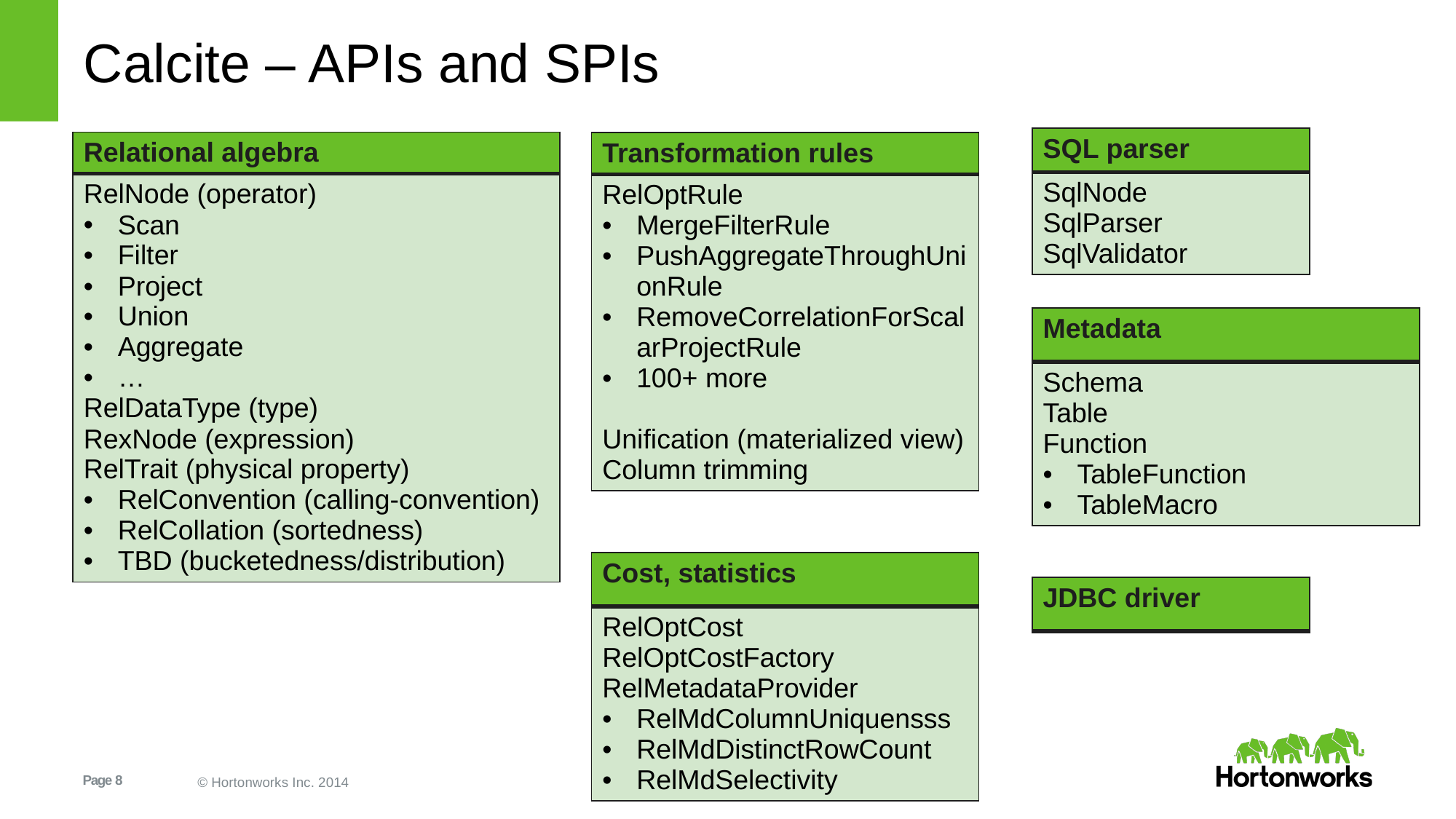

# Calcite – APIs and SPIs
| SQL parser |
| --- |
| SqlNode SqlParser SqlValidator |

| Relational algebra |
| --- |
| RelNode (operator) Scan Filter Project Union Aggregate … RelDataType (type) RexNode (expression) RelTrait (physical property) RelConvention (calling-convention) RelCollation (sortedness) TBD (bucketedness/distribution) |
| Transformation rules |
| --- |
| RelOptRule MergeFilterRule PushAggregateThroughUnionRule RemoveCorrelationForScalarProjectRule 100+ more Unification (materialized view) Column trimming |
| Metadata |
| --- |
| Schema Table Function TableFunction TableMacro |
| Cost, statistics |
| --- |
| RelOptCost RelOptCostFactory RelMetadataProvider RelMdColumnUniquensss RelMdDistinctRowCount RelMdSelectivity |
| JDBC driver |
| --- |